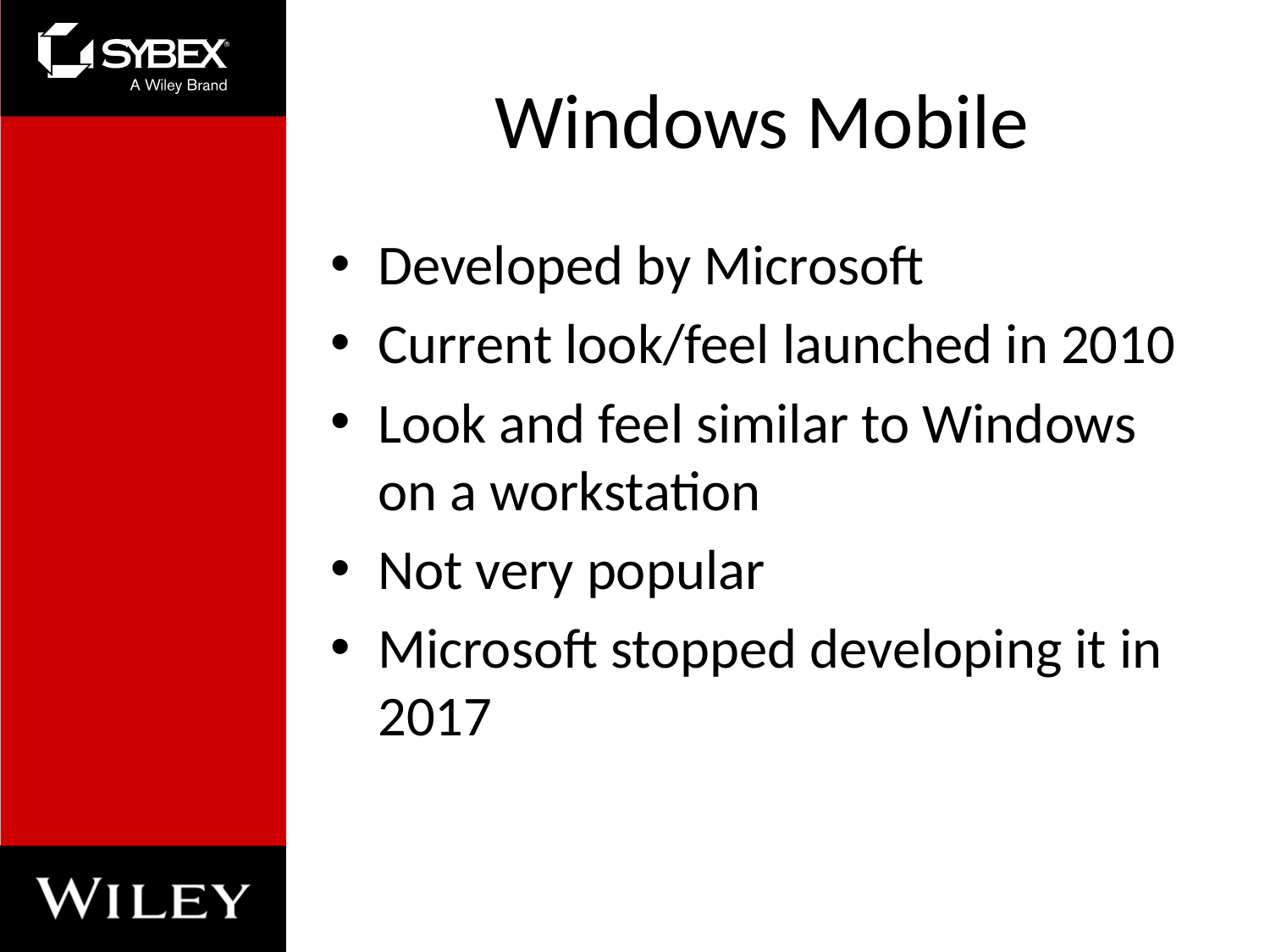

# Windows Mobile
Developed by Microsoft
Current look/feel launched in 2010
Look and feel similar to Windows on a workstation
Not very popular
Microsoft stopped developing it in 2017